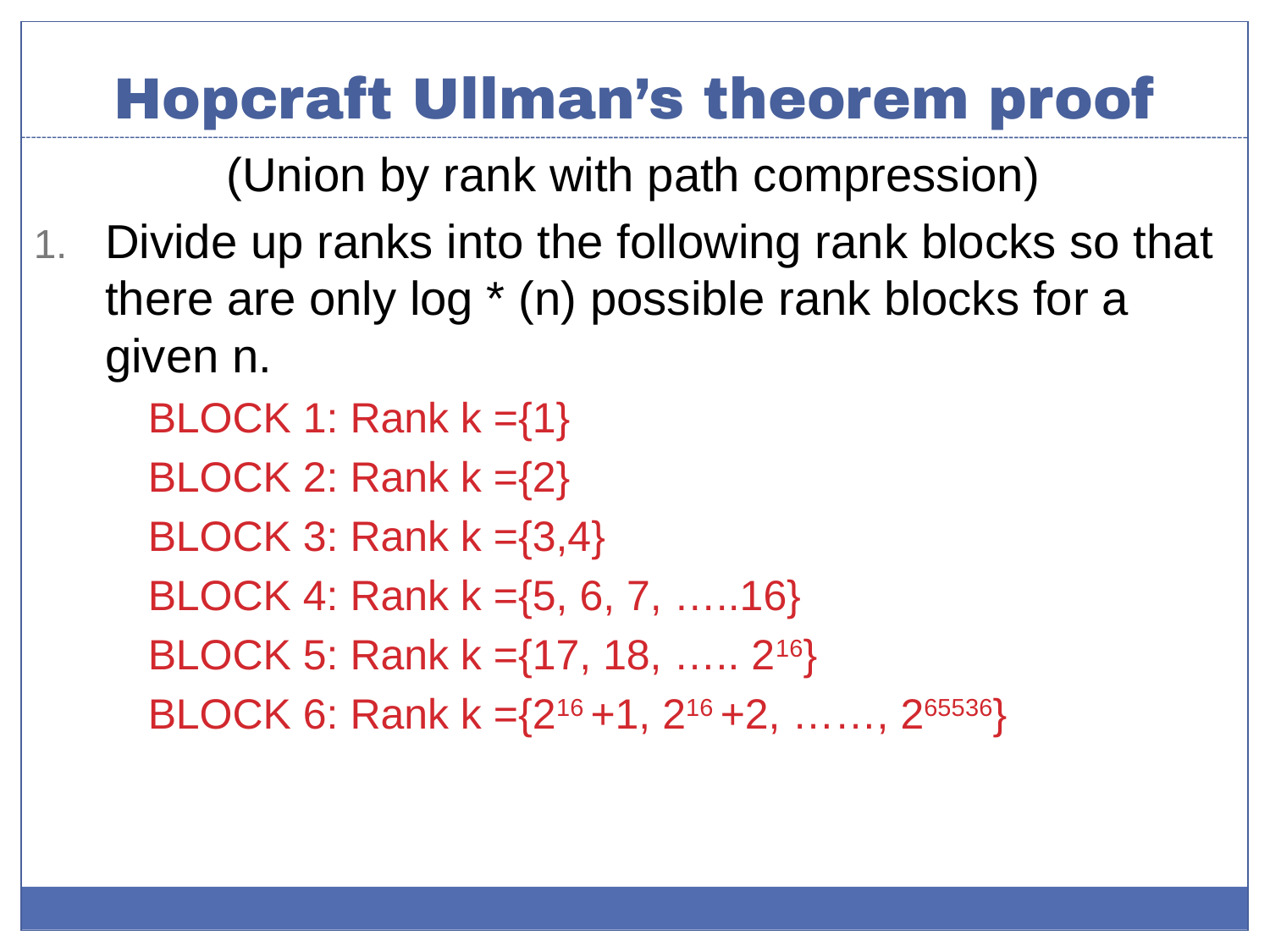

# Hopcraft Ullman’s theorem proof
(Union by rank with path compression)
Divide up ranks into the following rank blocks so that there are only log * (n) possible rank blocks for a given n.
BLOCK 1: Rank k ={1}
BLOCK 2: Rank k ={2}
BLOCK 3: Rank k ={3,4}
BLOCK 4: Rank k ={5, 6, 7, …..16}
BLOCK 5: Rank k ={17, 18, ….. 216}
BLOCK 6: Rank k ={216 +1, 216 +2, ……, 265536}